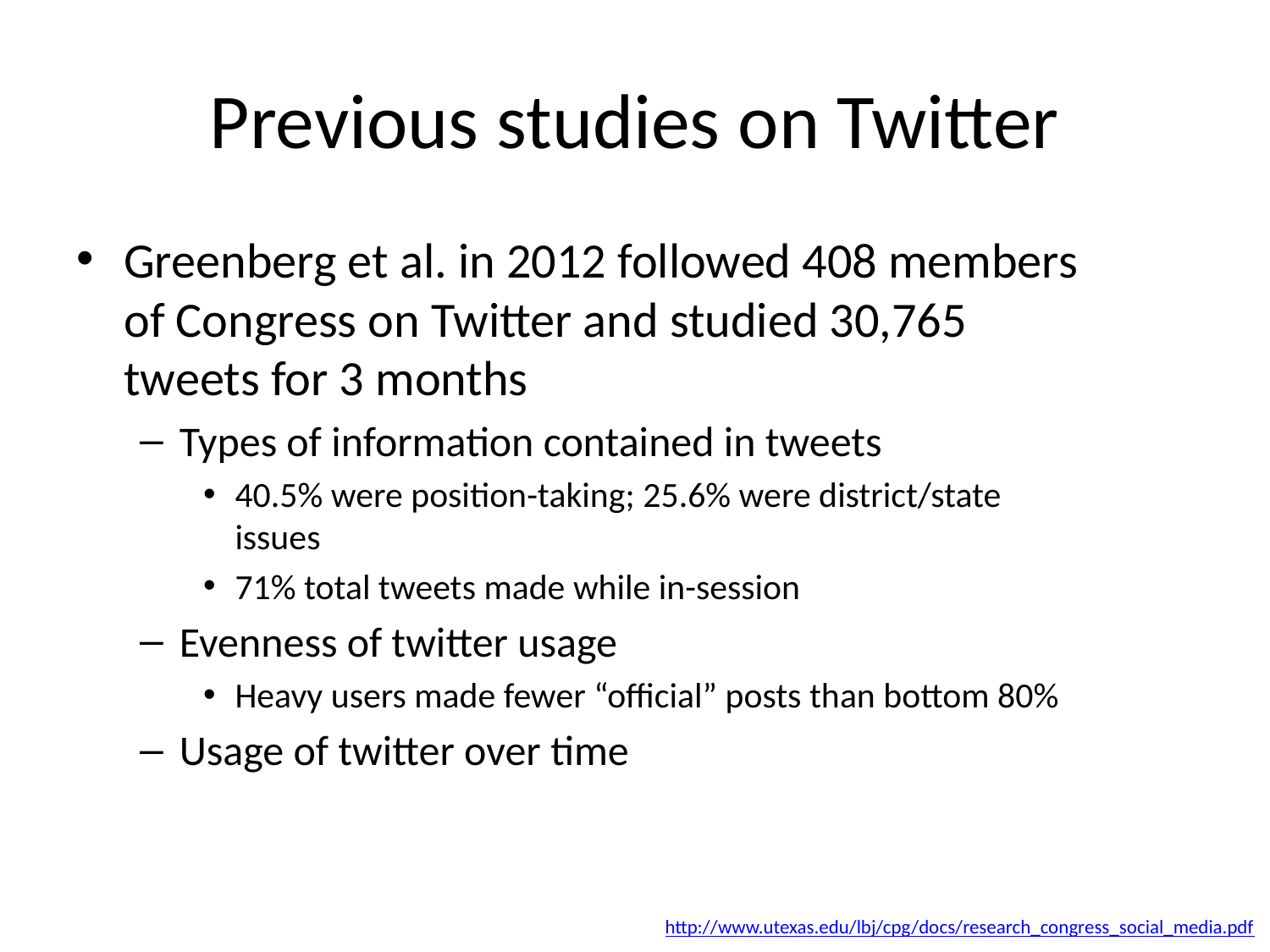

# Previous studies on Twitter
Greenberg et al. in 2012 followed 408 members of Congress on Twitter and studied 30,765 tweets for 3 months
Types of information contained in tweets
40.5% were position-taking; 25.6% were district/state issues
71% total tweets made while in-session
Evenness of twitter usage
Heavy users made fewer “official” posts than bottom 80%
Usage of twitter over time

http://www.utexas.edu/lbj/cpg/docs/research_congress_social_media.pdf